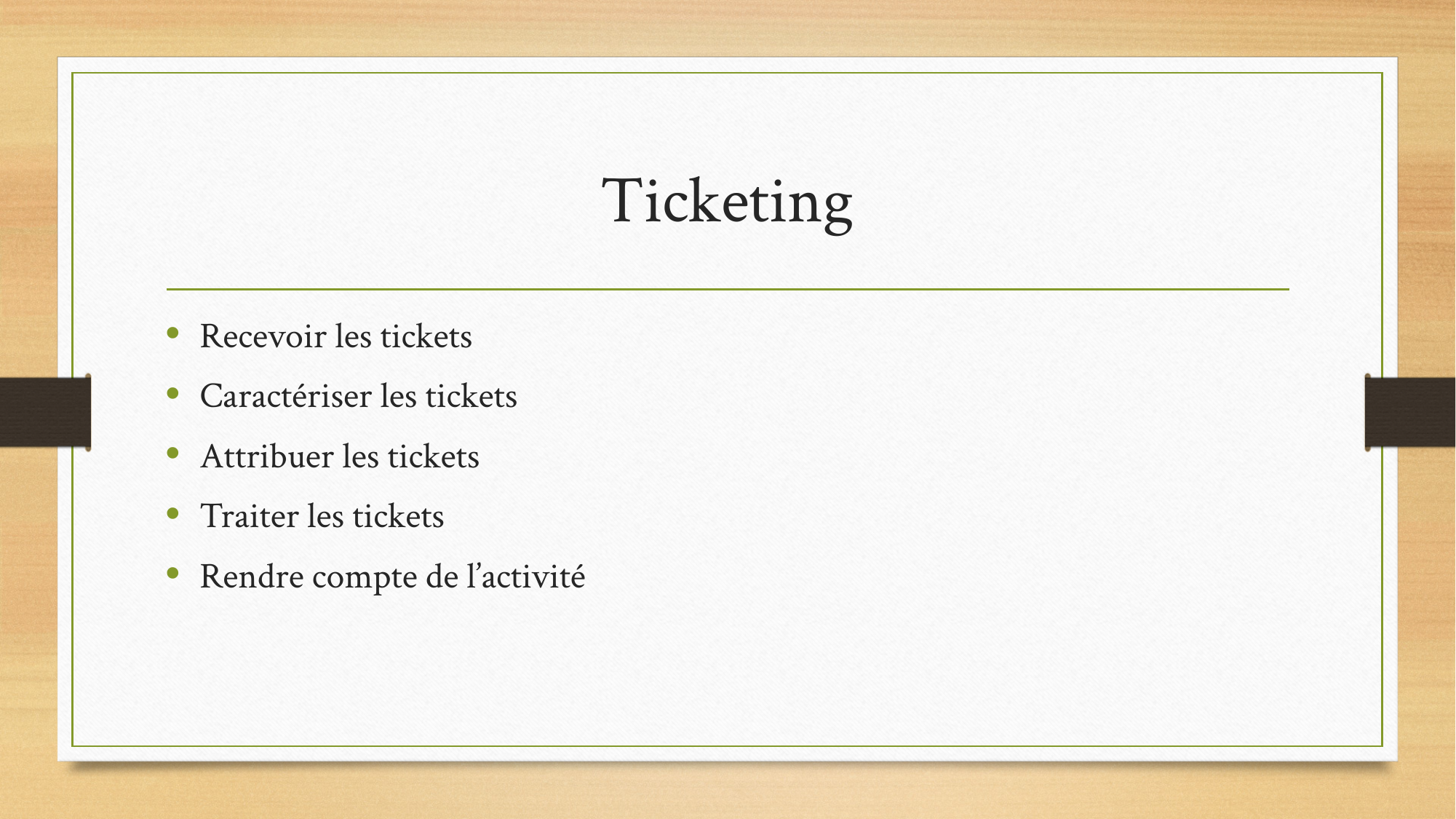

# Ticketing
Recevoir les tickets
Caractériser les tickets
Attribuer les tickets
Traiter les tickets
Rendre compte de l’activité